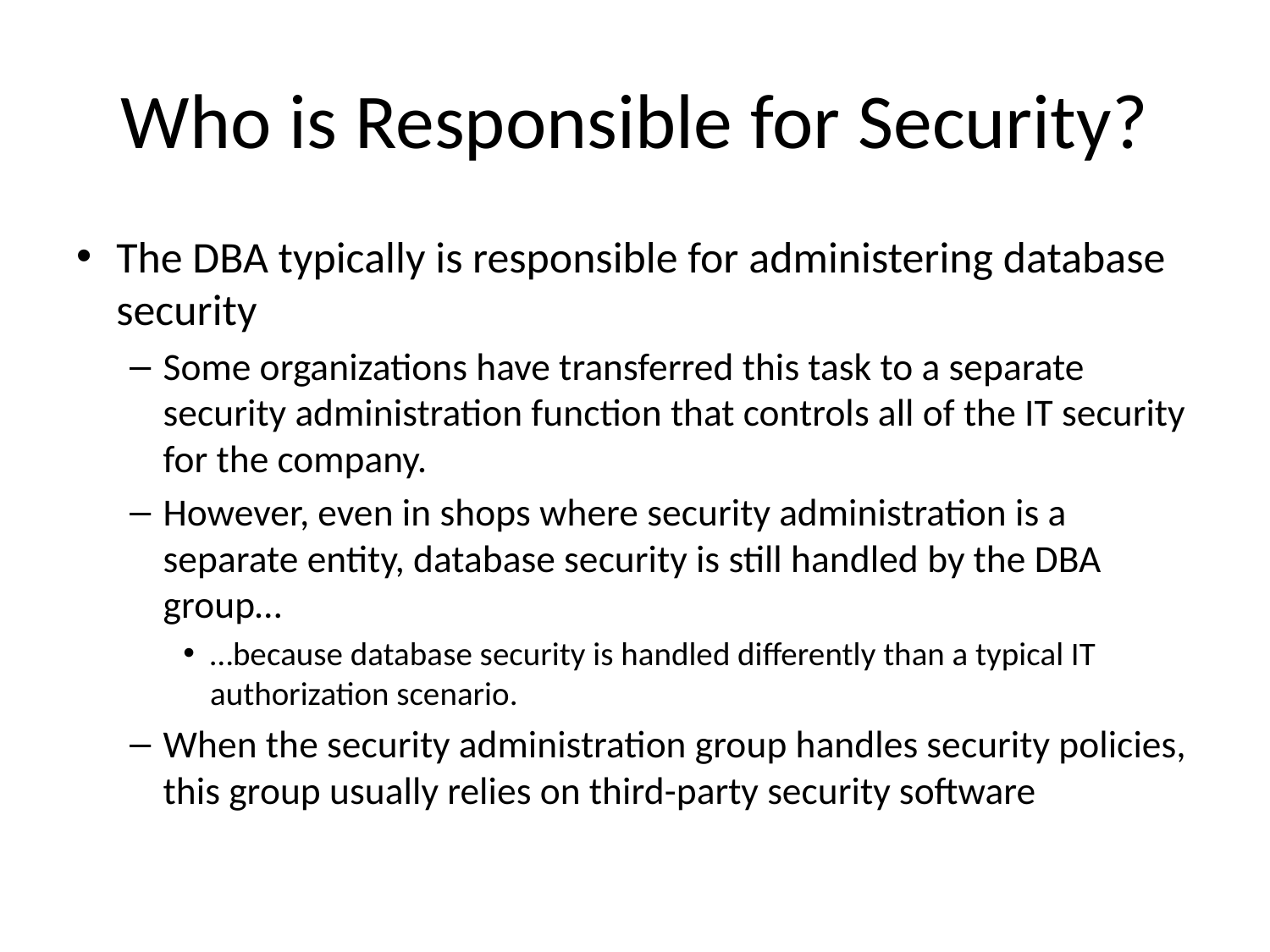

# Who is Responsible for Security?
The DBA typically is responsible for administering database security
Some organizations have transferred this task to a separate security administration function that controls all of the IT security for the company.
However, even in shops where security administration is a separate entity, database security is still handled by the DBA group…
…because database security is handled differently than a typical IT authorization scenario.
When the security administration group handles security policies, this group usually relies on third-party security software